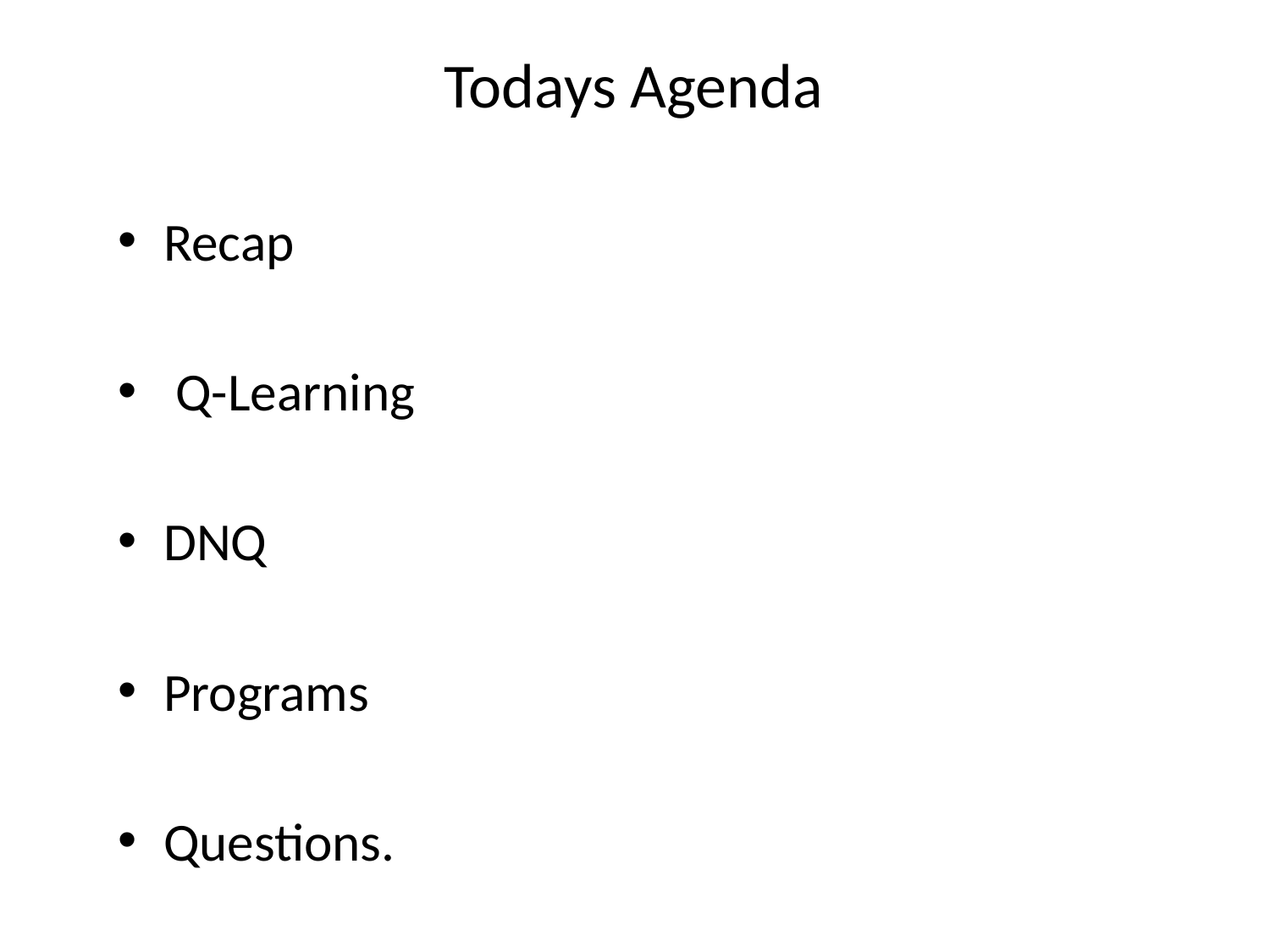

Todays Agenda
Recap

 Q-Learning

DNQ

Programs

Questions.